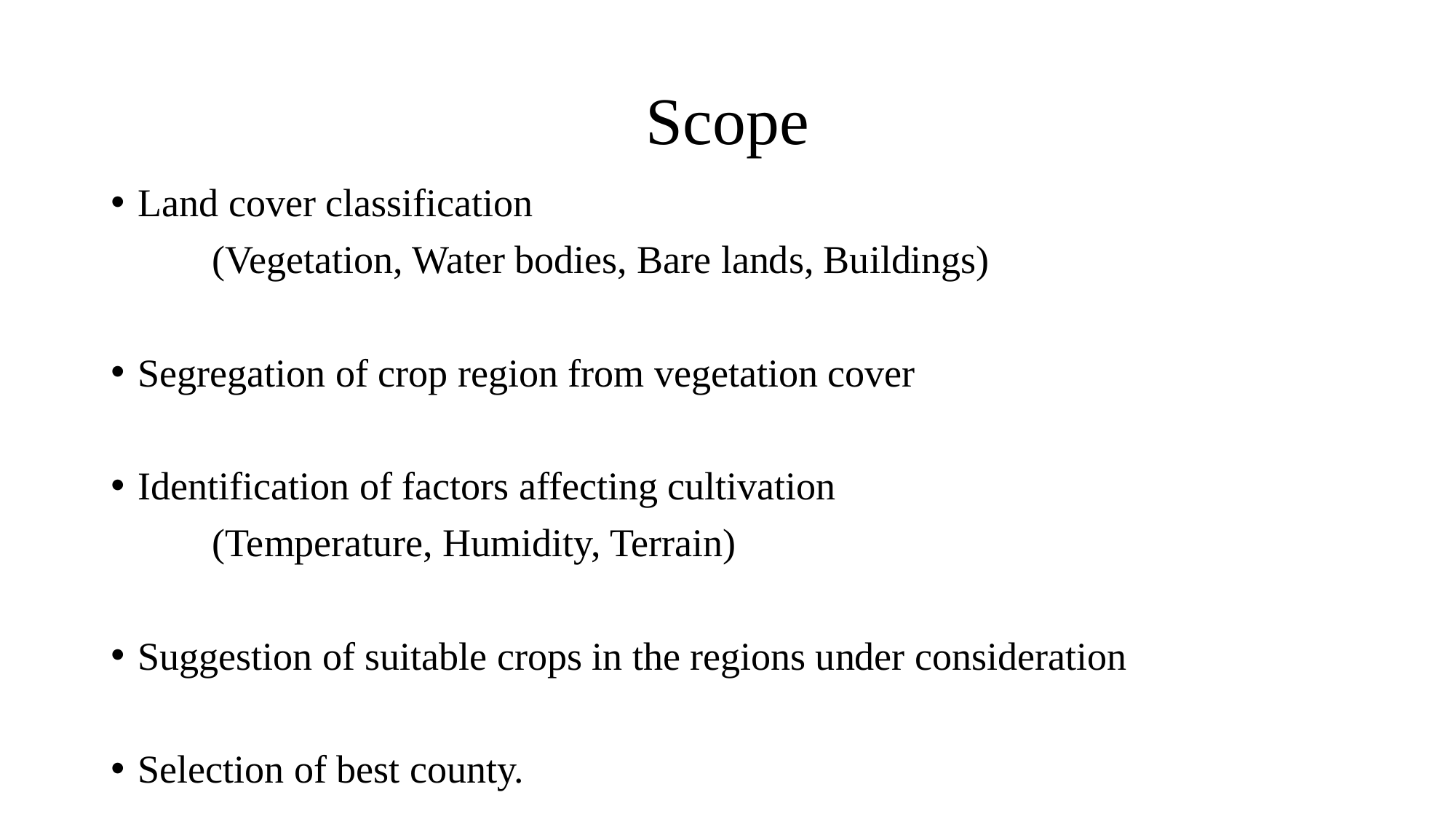

# Scope
Land cover classification
	(Vegetation, Water bodies, Bare lands, Buildings)

Segregation of crop region from vegetation cover

Identification of factors affecting cultivation
	(Temperature, Humidity, Terrain)

Suggestion of suitable crops in the regions under consideration

Selection of best county.